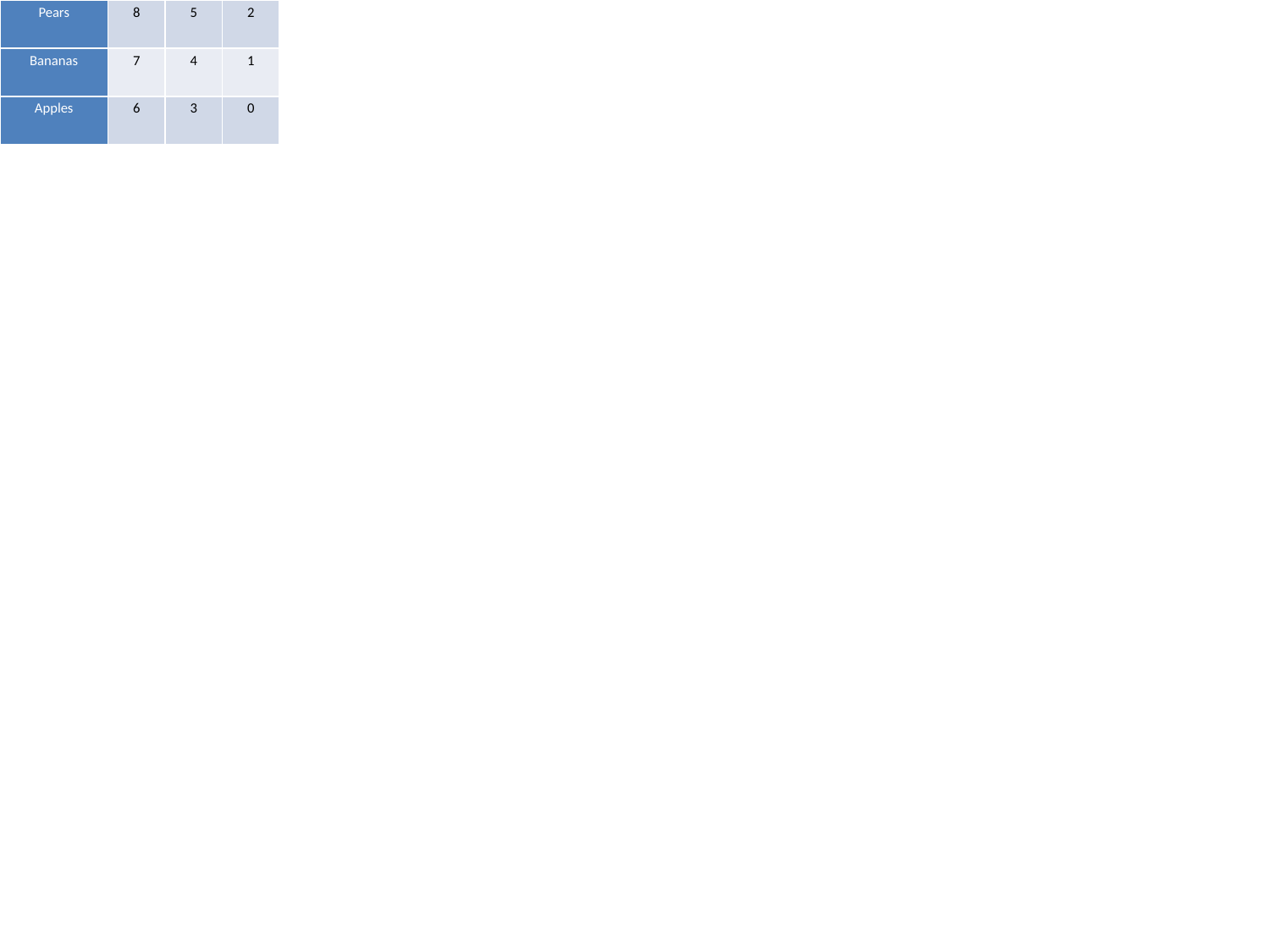

| Pears | 8 | 5 | 2 |
| --- | --- | --- | --- |
| Bananas | 7 | 4 | 1 |
| Apples | 6 | 3 | 0 |
#